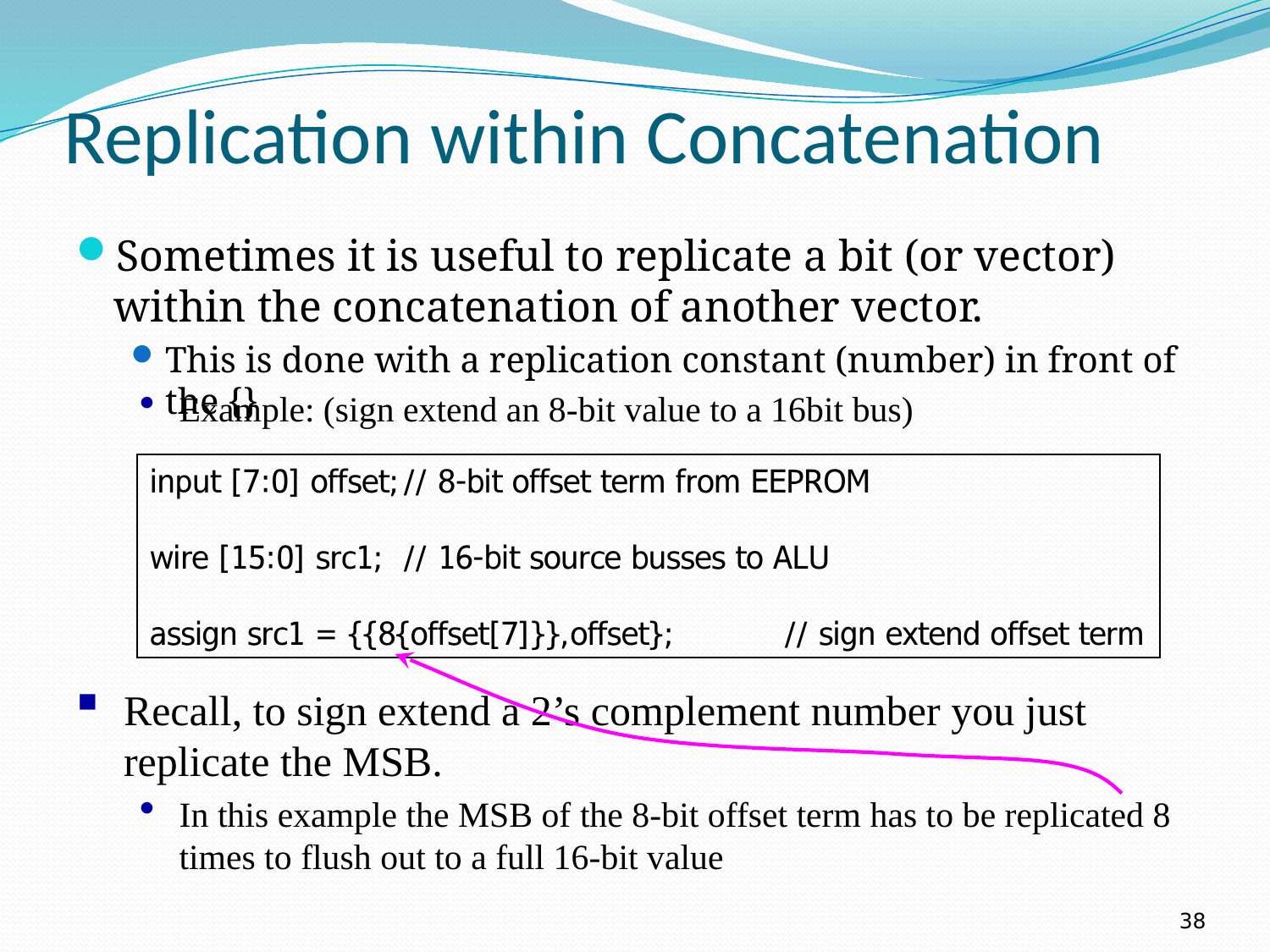

# Replication within Concatenation
Sometimes it is useful to replicate a bit (or vector) within the concatenation of another vector.
This is done with a replication constant (number) in front of the {}
Example: (sign extend an 8-bit value to a 16bit bus)
input [7:0] offset;	// 8-bit offset term from EEPROM

wire [15:0] src1;	// 16-bit source busses to ALU

assign src1 = {{8{offset[7]}},offset};	// sign extend offset term

Recall, to sign extend a 2’s complement number you just replicate the MSB.
In this example the MSB of the 8-bit offset term has to be replicated 8 times to flush out to a full 16-bit value
38